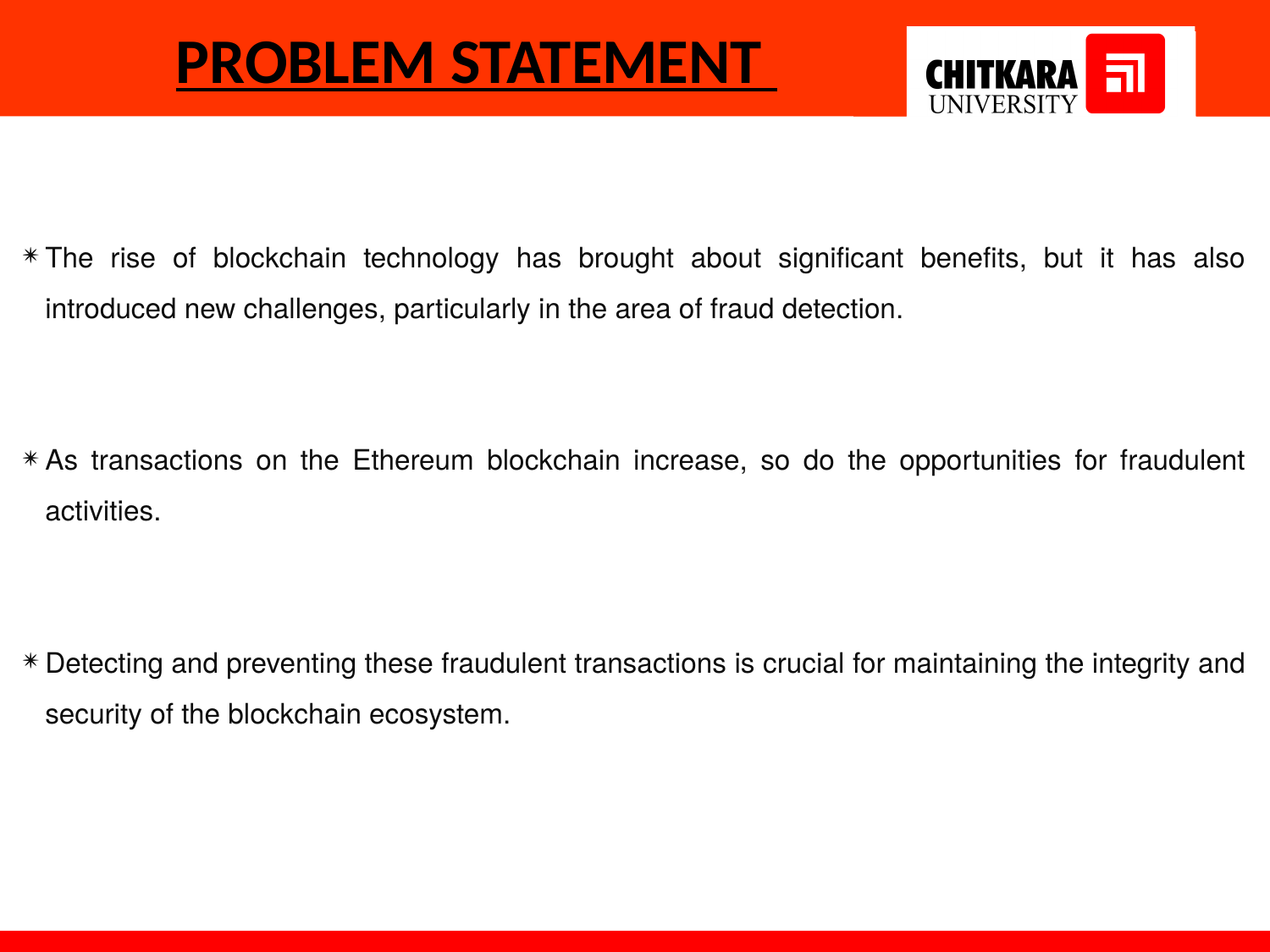

# PROBLEM STATEMENT
.
The rise of blockchain technology has brought about significant benefits, but it has also introduced new challenges, particularly in the area of fraud detection.

As transactions on the Ethereum blockchain increase, so do the opportunities for fraudulent activities.

Detecting and preventing these fraudulent transactions is crucial for maintaining the integrity and security of the blockchain ecosystem.